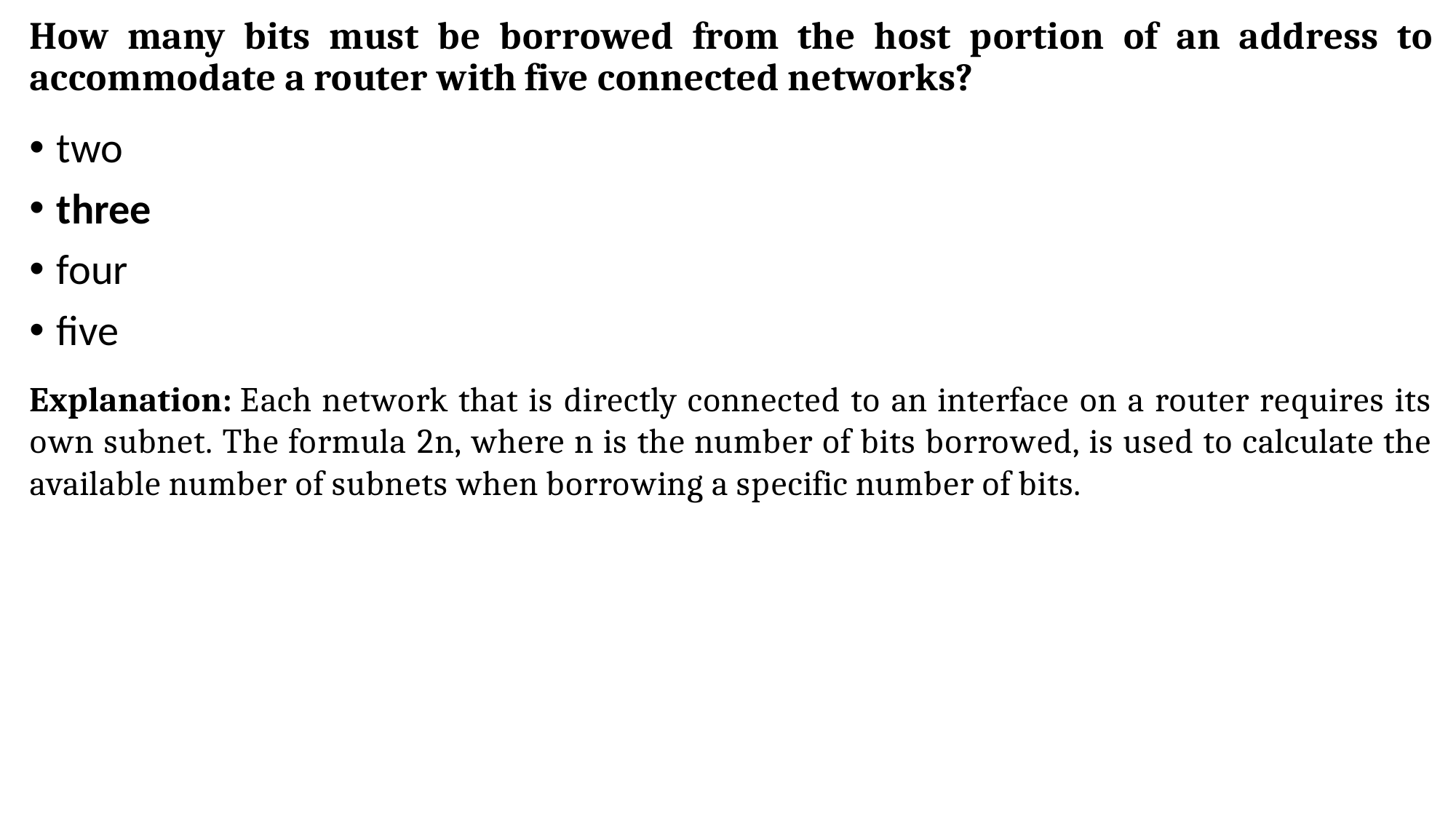

# How many bits must be borrowed from the host portion of an address to accommodate a router with five connected networks?
two
three
four
five
Explanation: Each network that is directly connected to an interface on a router requires its own subnet. The formula 2n, where n is the number of bits borrowed, is used to calculate the available number of subnets when borrowing a specific number of bits.